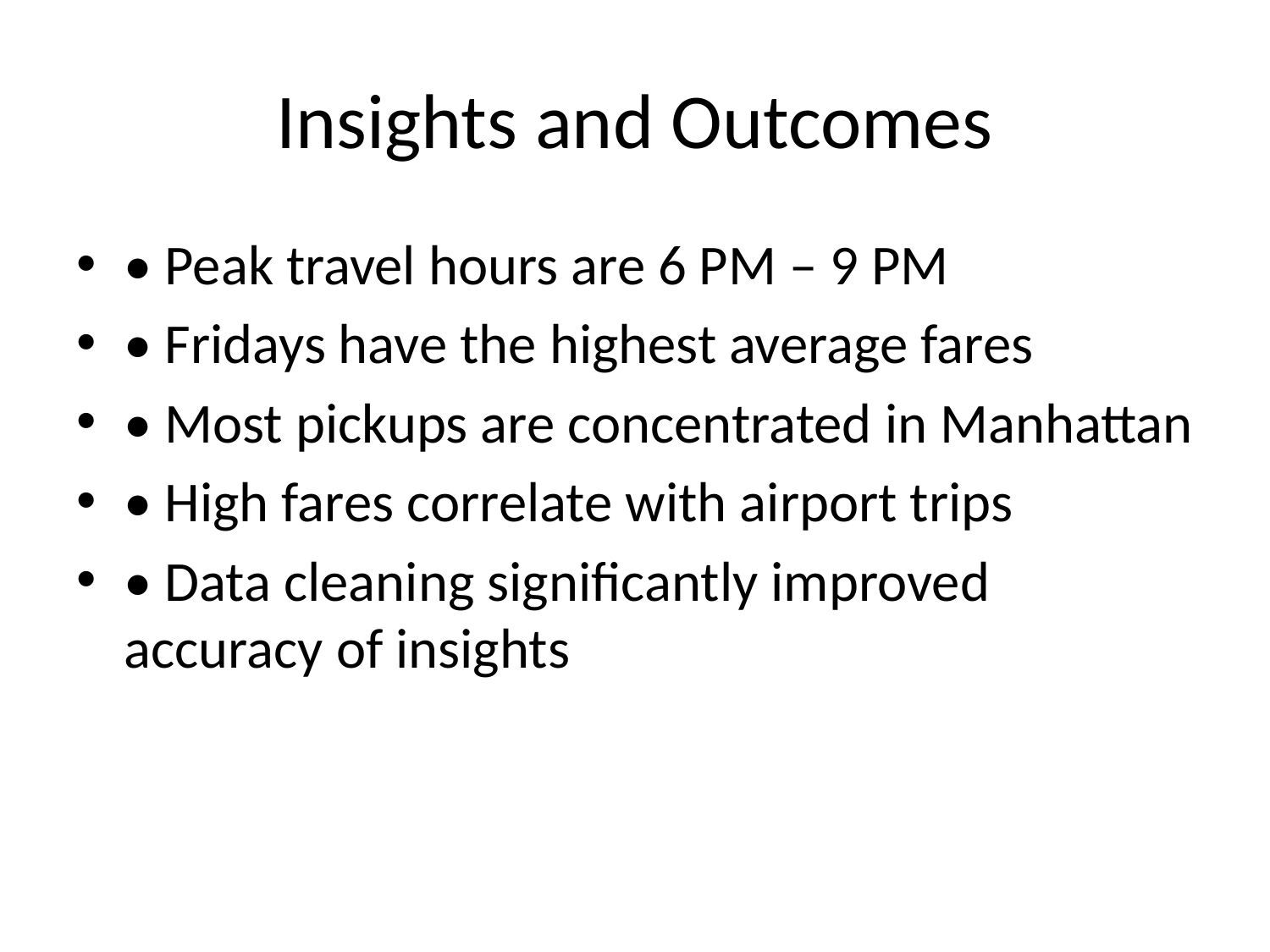

# Insights and Outcomes
• Peak travel hours are 6 PM – 9 PM
• Fridays have the highest average fares
• Most pickups are concentrated in Manhattan
• High fares correlate with airport trips
• Data cleaning significantly improved accuracy of insights